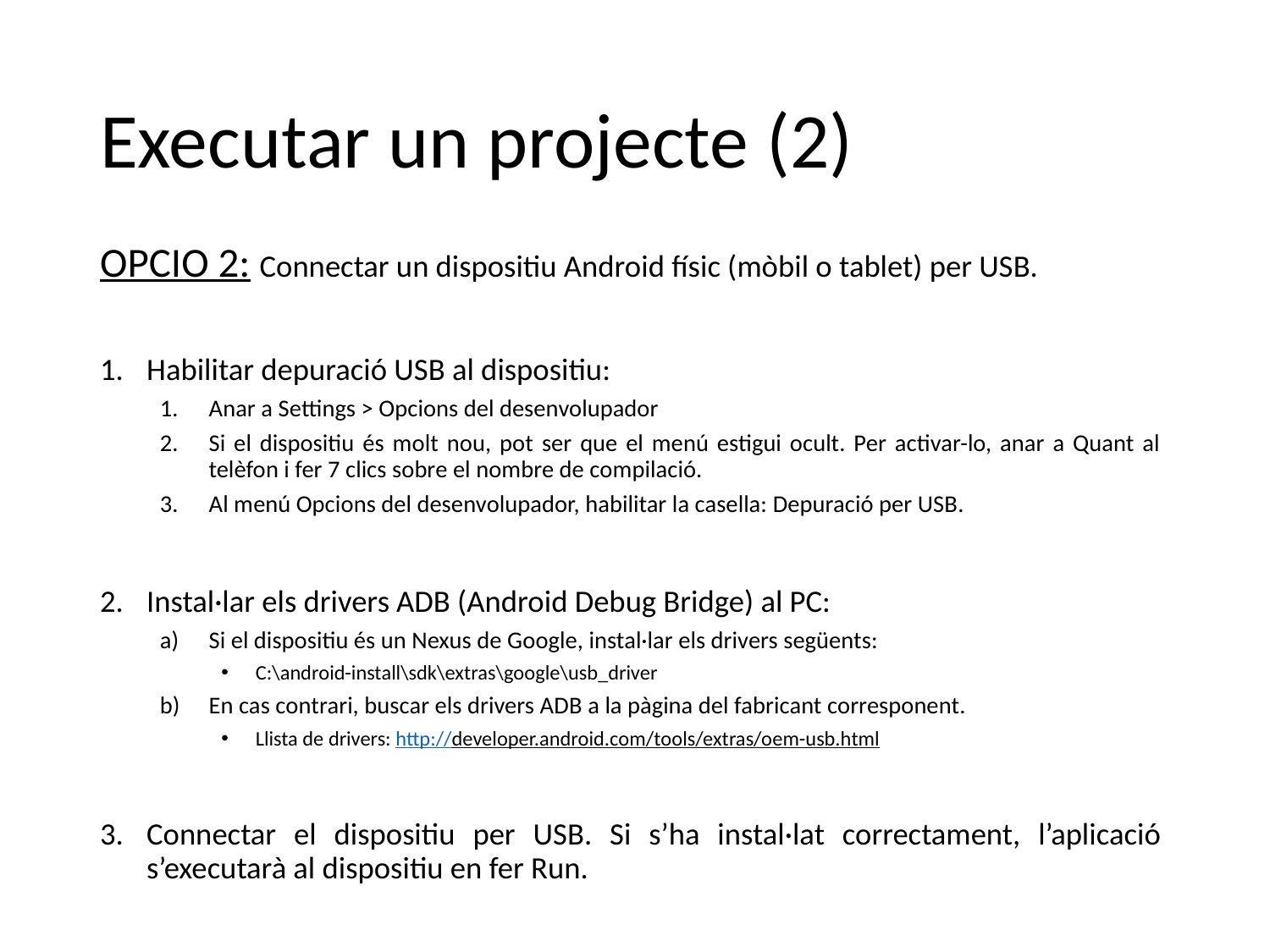

# Executar un projecte (2)
OPCIO 2: Connectar un dispositiu Android físic (mòbil o tablet) per USB.

Habilitar depuració USB al dispositiu:
Anar a Settings > Opcions del desenvolupador
Si el dispositiu és molt nou, pot ser que el menú estigui ocult. Per activar-lo, anar a Quant al telèfon i fer 7 clics sobre el nombre de compilació.
Al menú Opcions del desenvolupador, habilitar la casella: Depuració per USB.

Instal·lar els drivers ADB (Android Debug Bridge) al PC:
Si el dispositiu és un Nexus de Google, instal·lar els drivers següents:
C:\android-install\sdk\extras\google\usb_driver
En cas contrari, buscar els drivers ADB a la pàgina del fabricant corresponent.
Llista de drivers: http://developer.android.com/tools/extras/oem-usb.html

Connectar el dispositiu per USB. Si s’ha instal·lat correctament, l’aplicació s’executarà al dispositiu en fer Run.